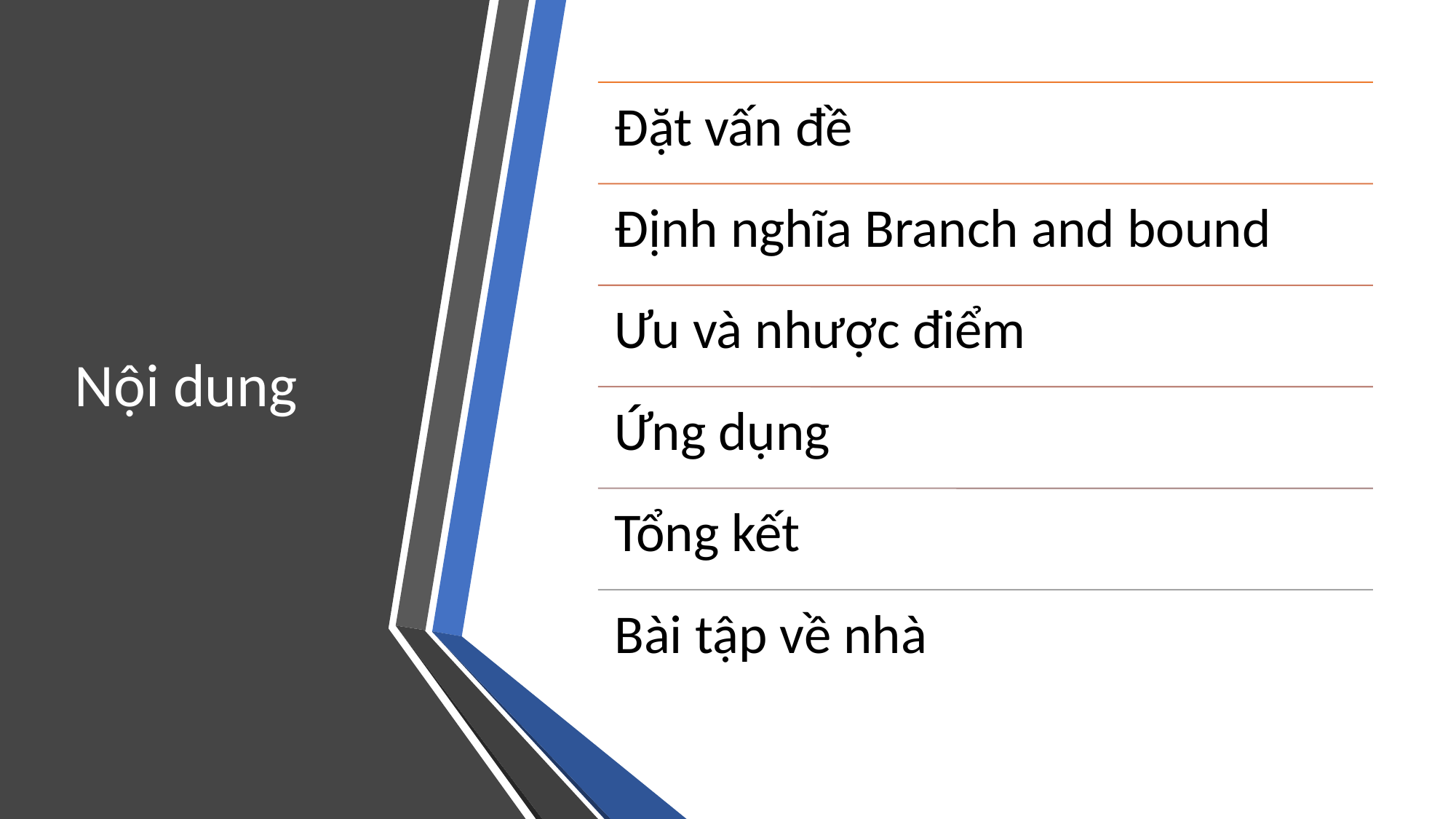

# Nội dung
Đặt vấn đề
Định nghĩa Branch and bound
Ưu và nhược điểm
Ứng dụng
Tổng kết
Bài tập về nhà